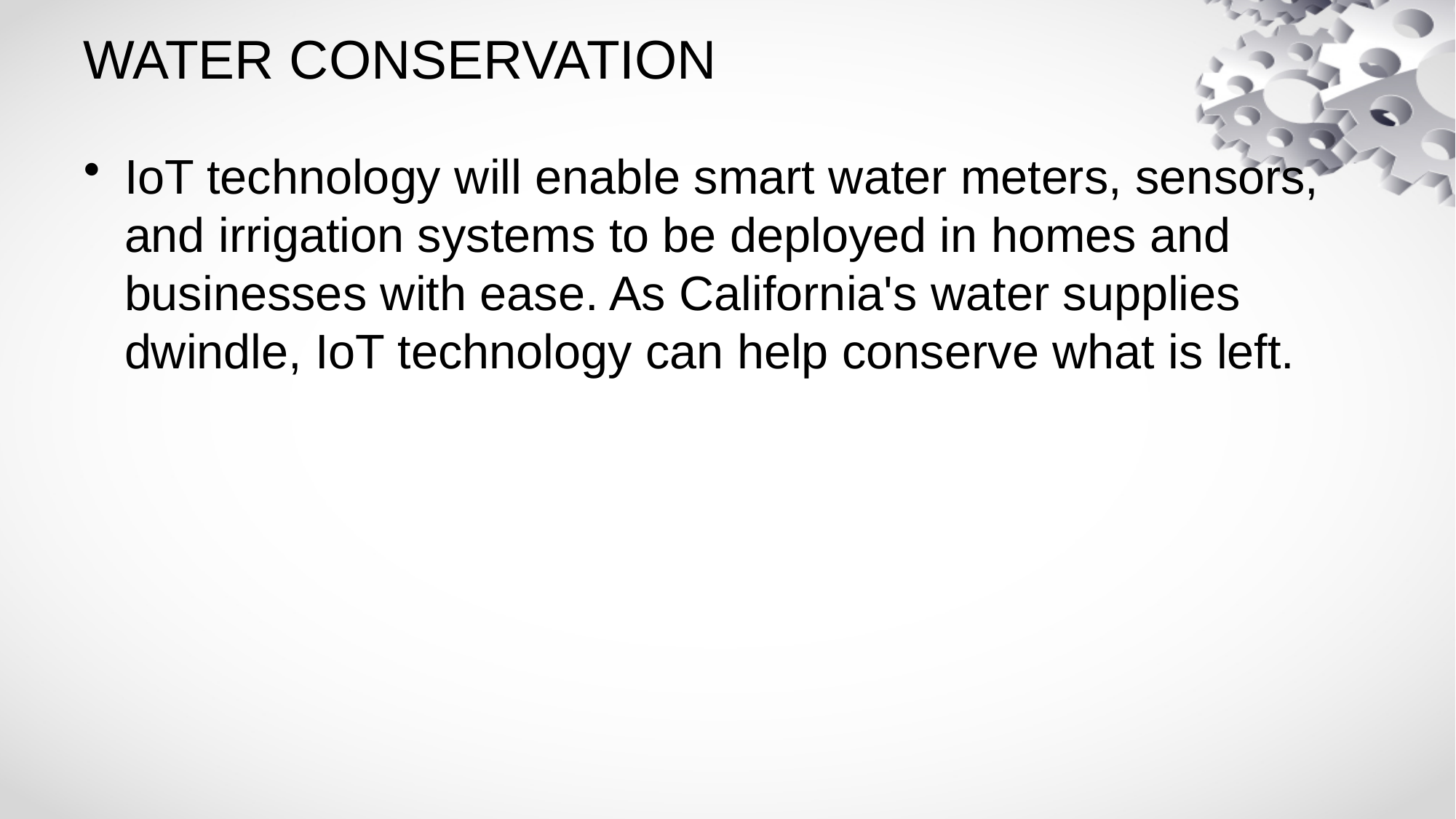

# WATER CONSERVATION
IoT technology will enable smart water meters, sensors, and irrigation systems to be deployed in homes and businesses with ease. As California's water supplies dwindle, IoT technology can help conserve what is left.